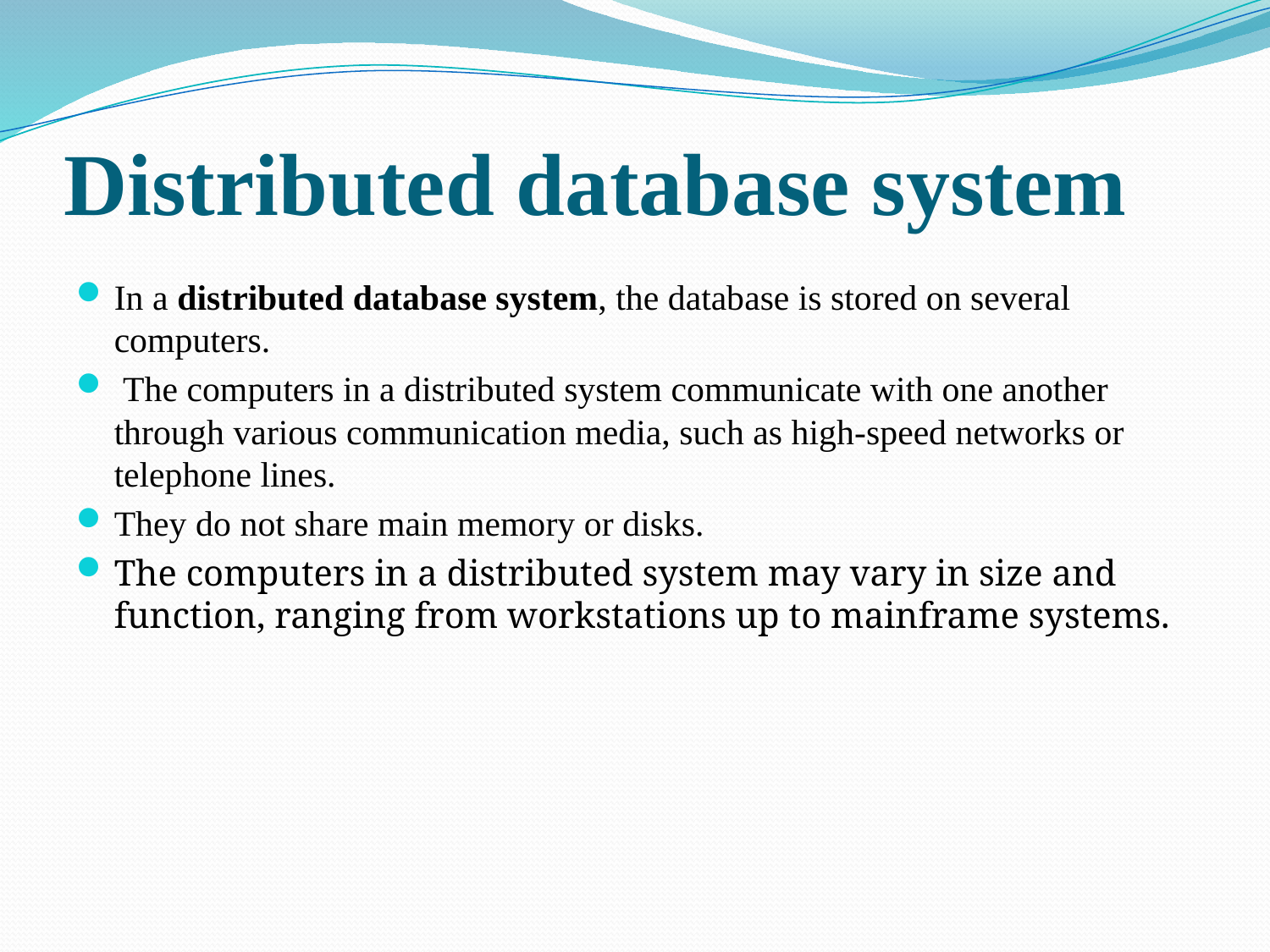

# Distributed database system
In a distributed database system, the database is stored on several computers.
 The computers in a distributed system communicate with one another through various communication media, such as high-speed networks or telephone lines.
They do not share main memory or disks.
The computers in a distributed system may vary in size and function, ranging from workstations up to mainframe systems.